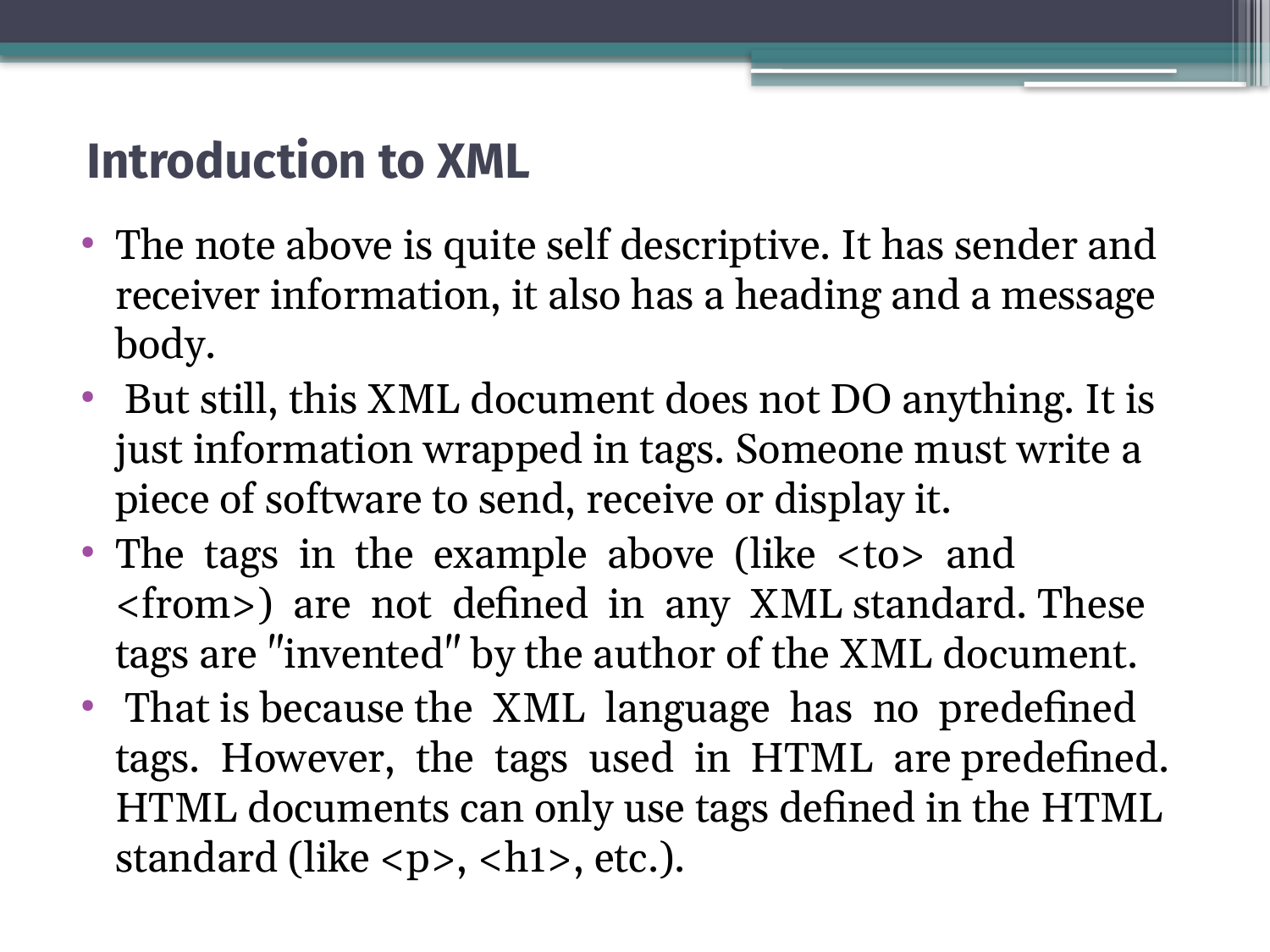

# Introduction to XML
The note above is quite self descriptive. It has sender and receiver information, it also has a heading and a message body.
 But still, this XML document does not DO anything. It is just information wrapped in tags. Someone must write a piece of software to send, receive or display it.
The  tags  in  the  example  above  (like  <to>  and  <from>)  are  not  defined  in  any  XML standard. These tags are "invented" by the author of the XML document.
 That is because the  XML  language  has  no  predefined  tags.  However,  the  tags  used  in  HTML  are predefined. HTML documents can only use tags defined in the HTML standard (like <p>, <h1>, etc.).